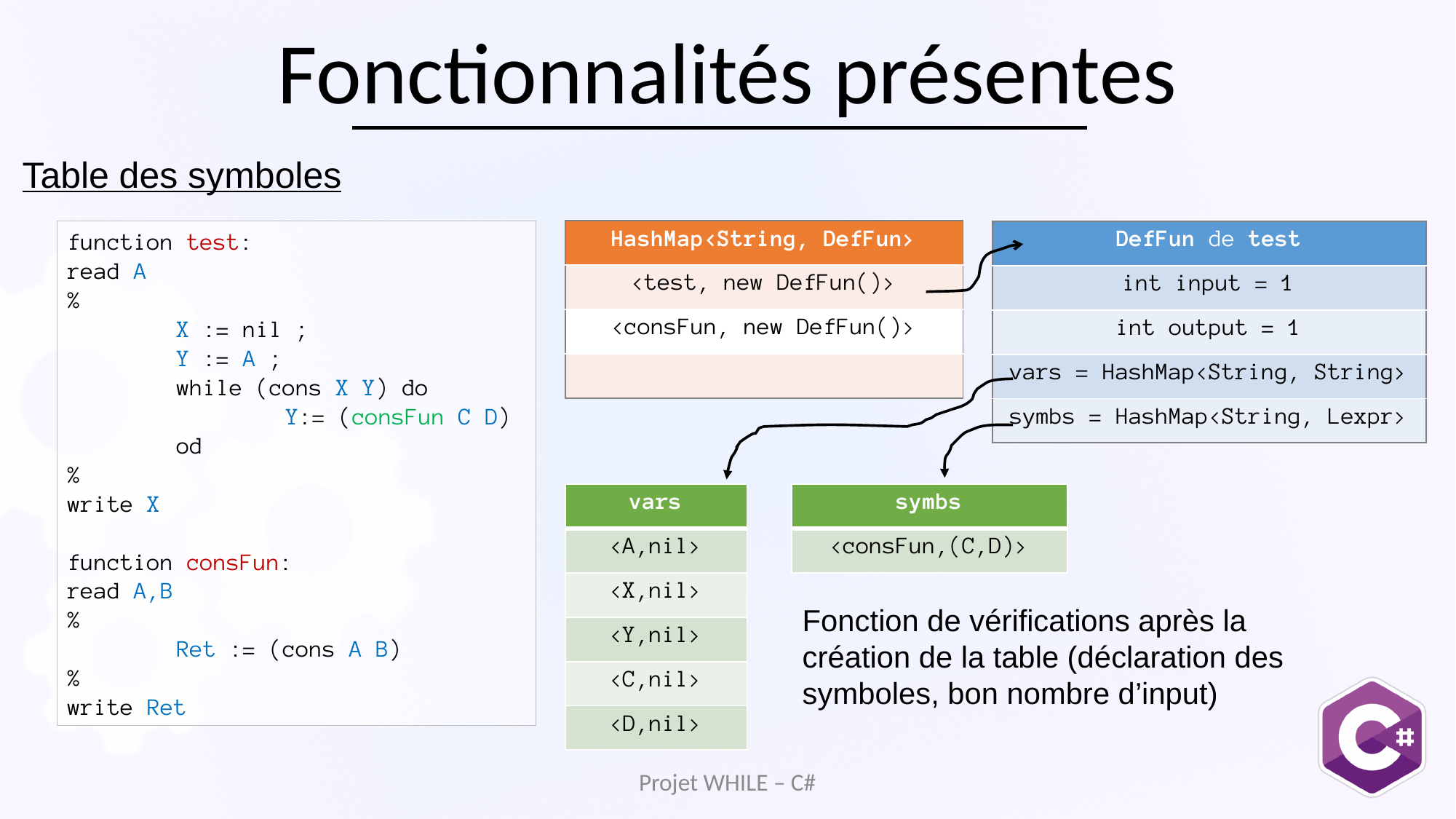

# Fonctionnalités présentes
Table des symboles
function test:
read A
%
	X := nil ;
	Y := A ;
	while (cons X Y) do
		Y:= (consFun C D)
	od
%
write X

function consFun:
read A,B
%
	Ret := (cons A B)
%
write Ret
| HashMap<String, DefFun> |
| --- |
| <test, new DefFun()> |
| <consFun, new DefFun()> |
|  |
| DefFun de test |
| --- |
| int input = 1 |
| int output = 1 |
| vars = HashMap<String, String> |
| symbs = HashMap<String, Lexpr> |

| vars |
| --- |
| <A,nil> |
| <X,nil> |
| <Y,nil> |
| <C,nil> |
| <D,nil> |
| symbs |
| --- |
| <consFun,(C,D)> |
Fonction de vérifications après la création de la table (déclaration des symboles, bon nombre d’input)
Projet WHILE – C#